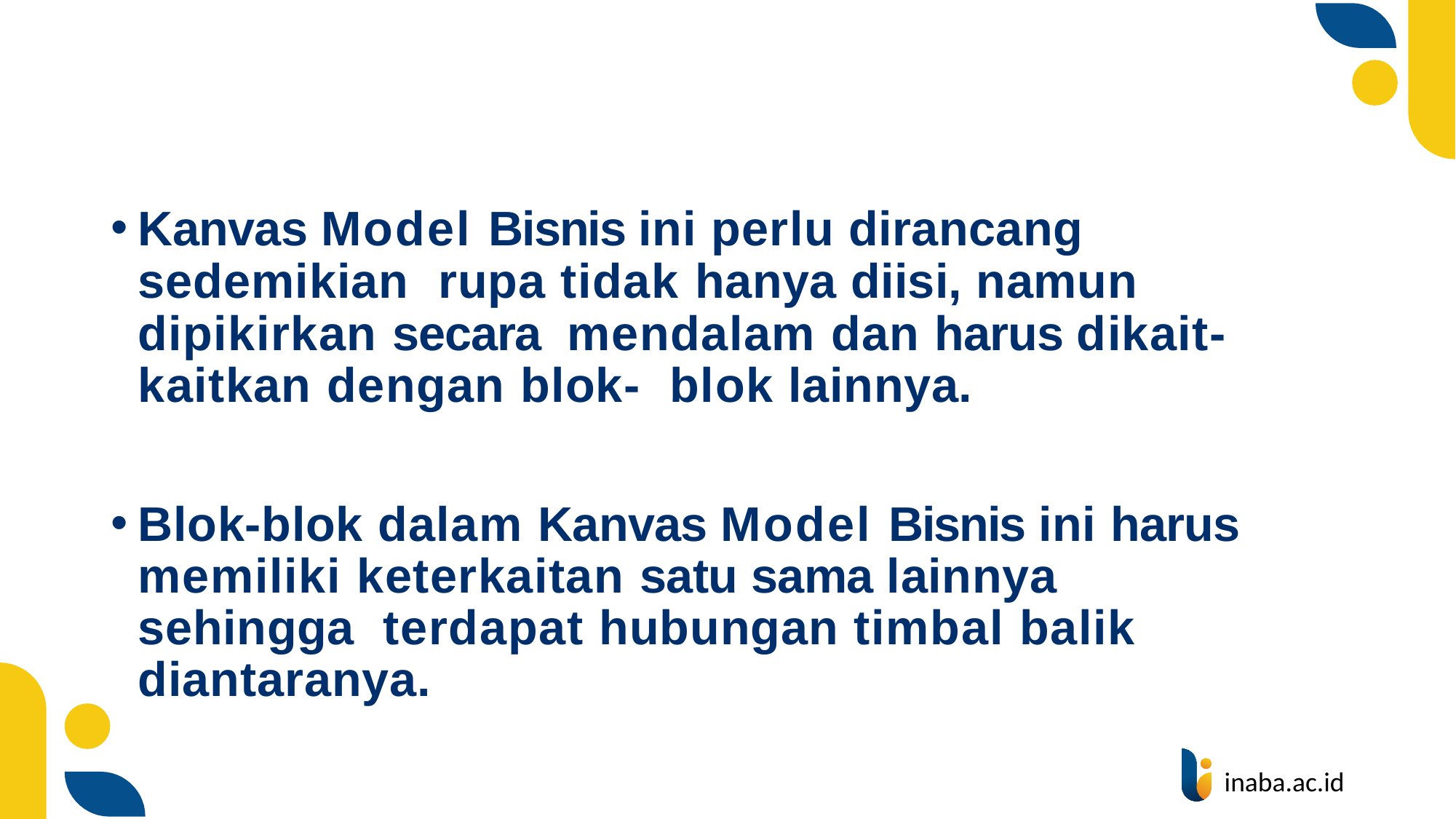

Kanvas Model Bisnis ini perlu dirancang sedemikian  rupa tidak hanya diisi, namun dipikirkan secara  mendalam dan harus dikait-kaitkan dengan blok-  blok lainnya.

Blok-blok dalam Kanvas Model Bisnis ini harus  memiliki keterkaitan satu sama lainnya sehingga  terdapat hubungan timbal balik diantaranya.